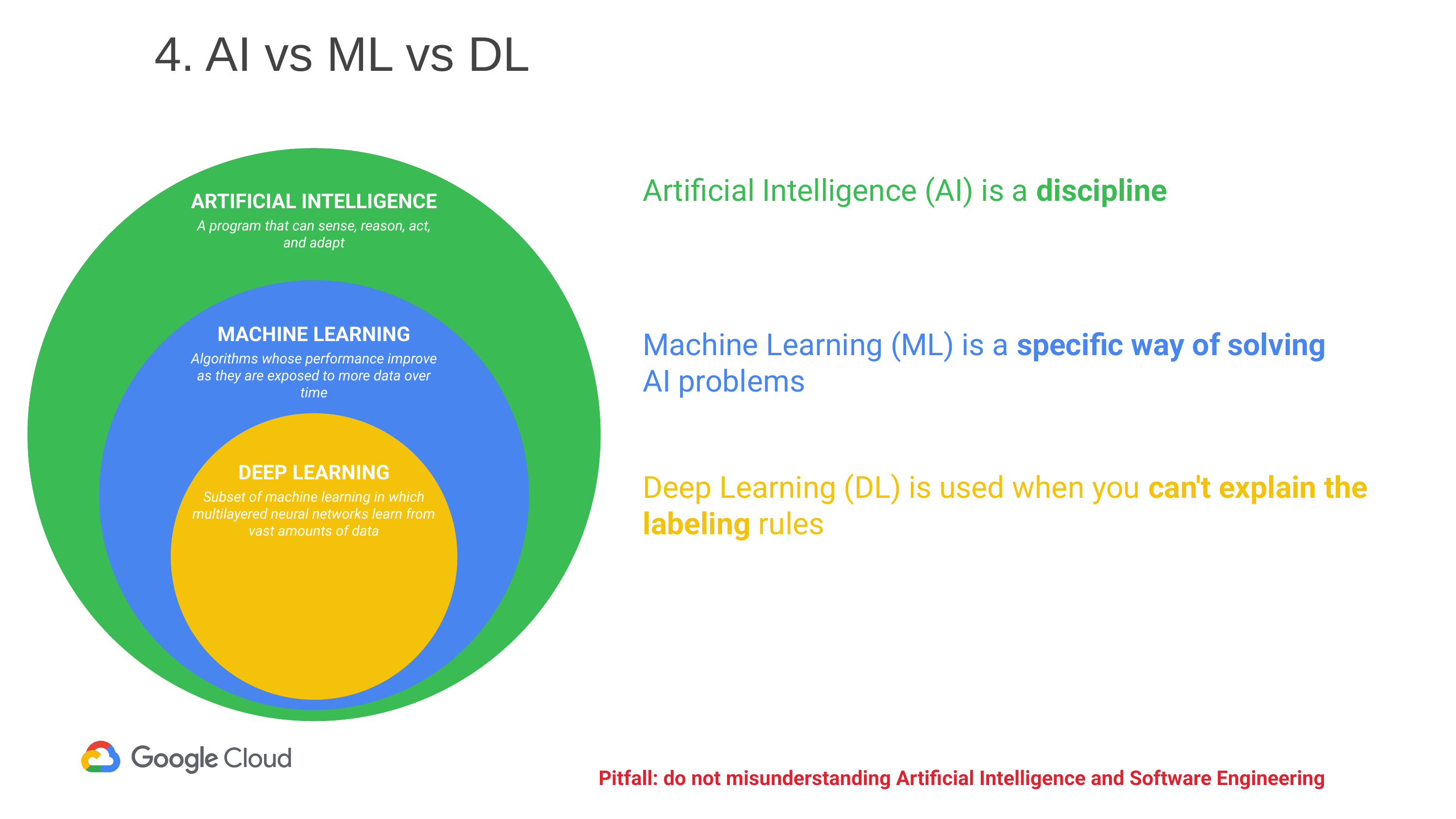

# 4. AI vs ML vs DL

Artificial Intelligence (AI) is a discipline
ARTIFICIAL INTELLIGENCE
A program that can sense, reason, act, and adapt

MACHINE LEARNING
Algorithms whose performance improve as they are exposed to more data over time
Machine Learning (ML) is a specific way of solving AI problems

DEEP LEARNING
Subset of machine learning in which multilayered neural networks learn from vast amounts of data
Deep Learning (DL) is used when you can't explain the labeling rules
Pitfall: do not misunderstanding Artificial Intelligence and Software Engineering